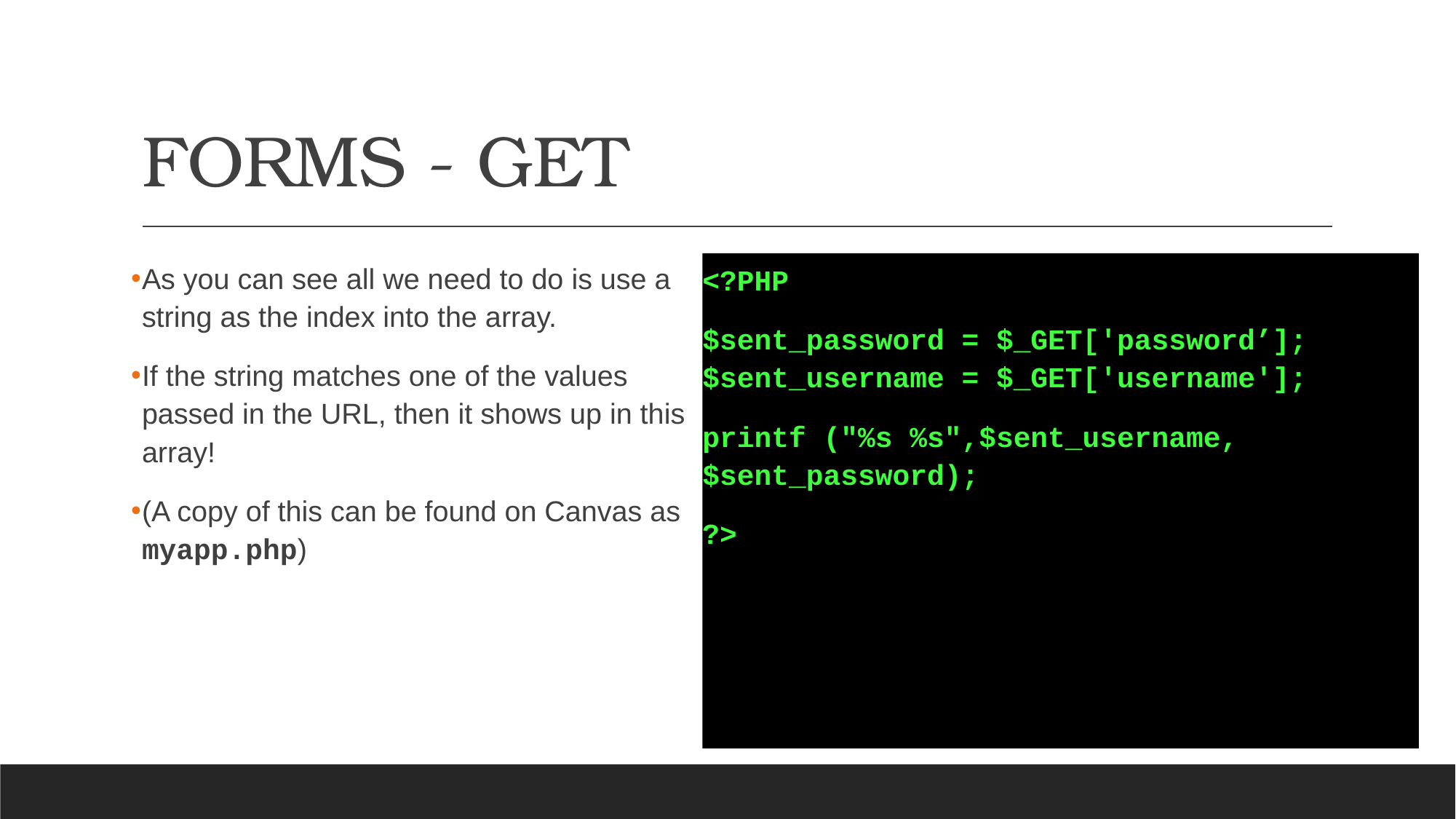

# FORMS - GET
As you can see all we need to do is use a string as the index into the array.
If the string matches one of the values passed in the URL, then it shows up in this array!
(A copy of this can be found on Canvas as myapp.php)
<?PHP
$sent_password = $_GET['password’];
$sent_username = $_GET['username'];
printf ("%s %s",$sent_username,$sent_password);
?>